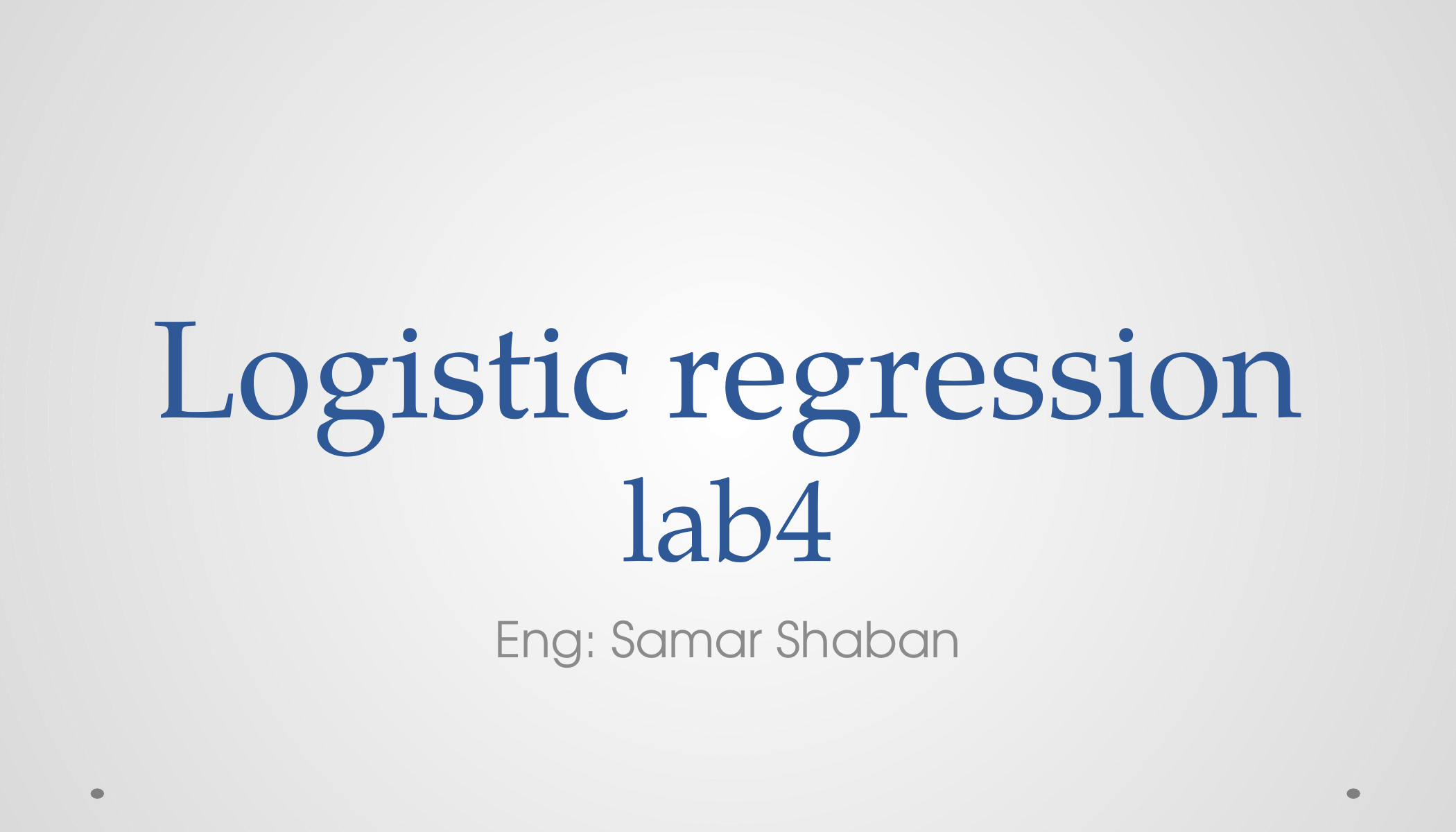

# Logistic regression lab4
Eng: Samar Shaban